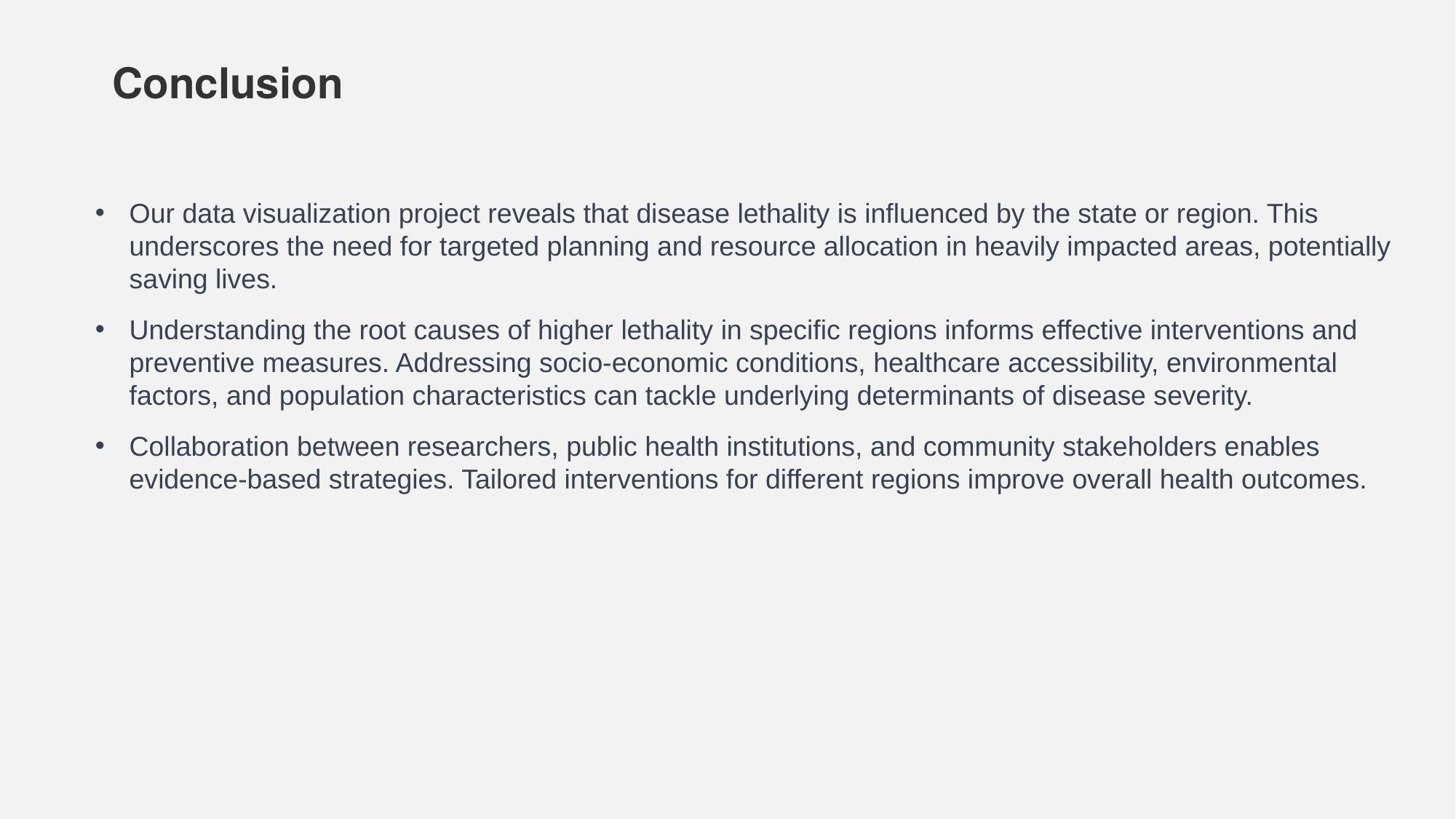

Conclusion
Our data visualization project reveals that disease lethality is influenced by the state or region. This underscores the need for targeted planning and resource allocation in heavily impacted areas, potentially saving lives.
Understanding the root causes of higher lethality in specific regions informs effective interventions and preventive measures. Addressing socio-economic conditions, healthcare accessibility, environmental factors, and population characteristics can tackle underlying determinants of disease severity.
Collaboration between researchers, public health institutions, and community stakeholders enables evidence-based strategies. Tailored interventions for different regions improve overall health outcomes.